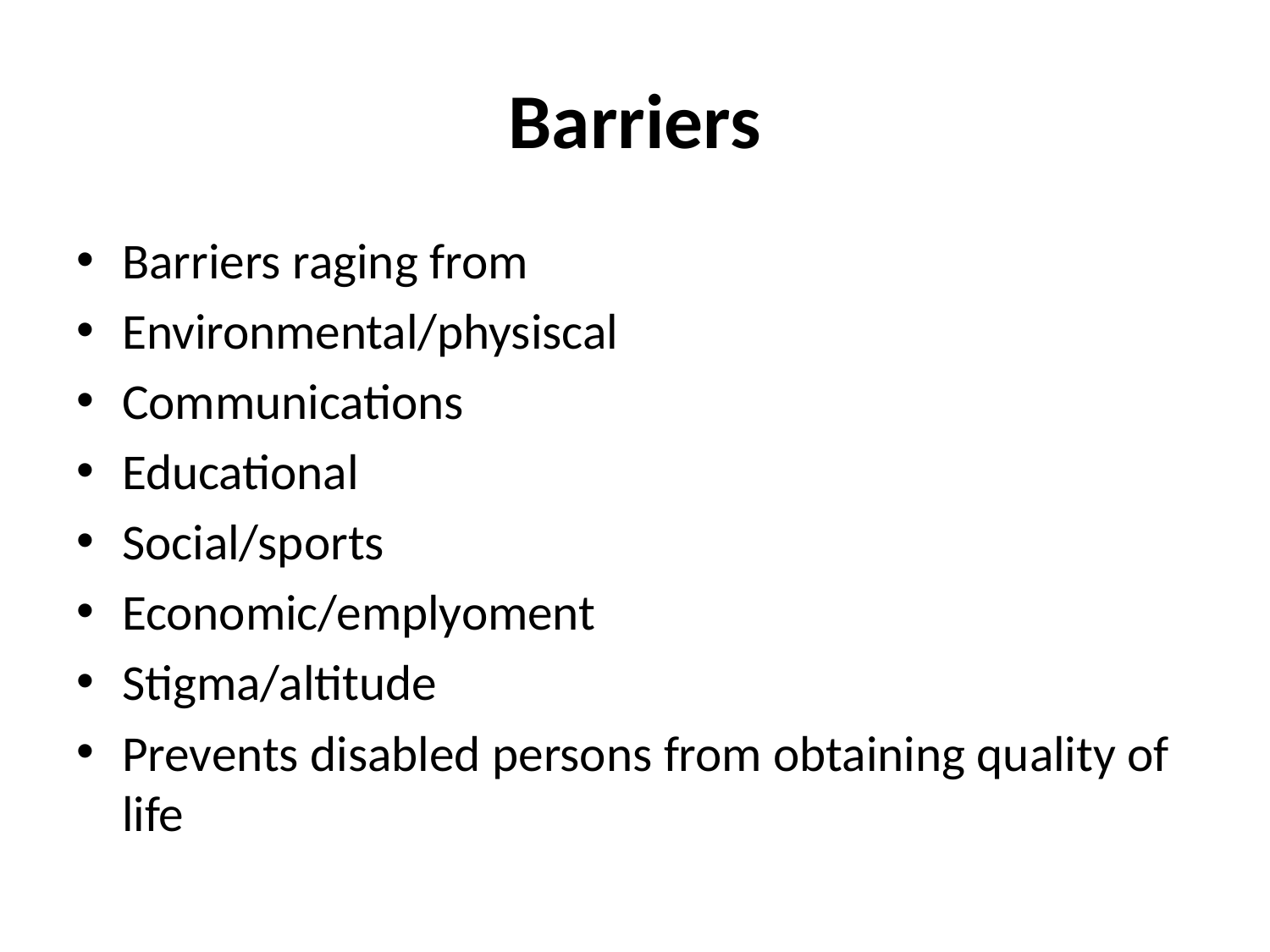

# Barriers
Barriers raging from
Environmental/physiscal
Communications
Educational
Social/sports
Economic/emplyoment
Stigma/altitude
Prevents disabled persons from obtaining quality of life